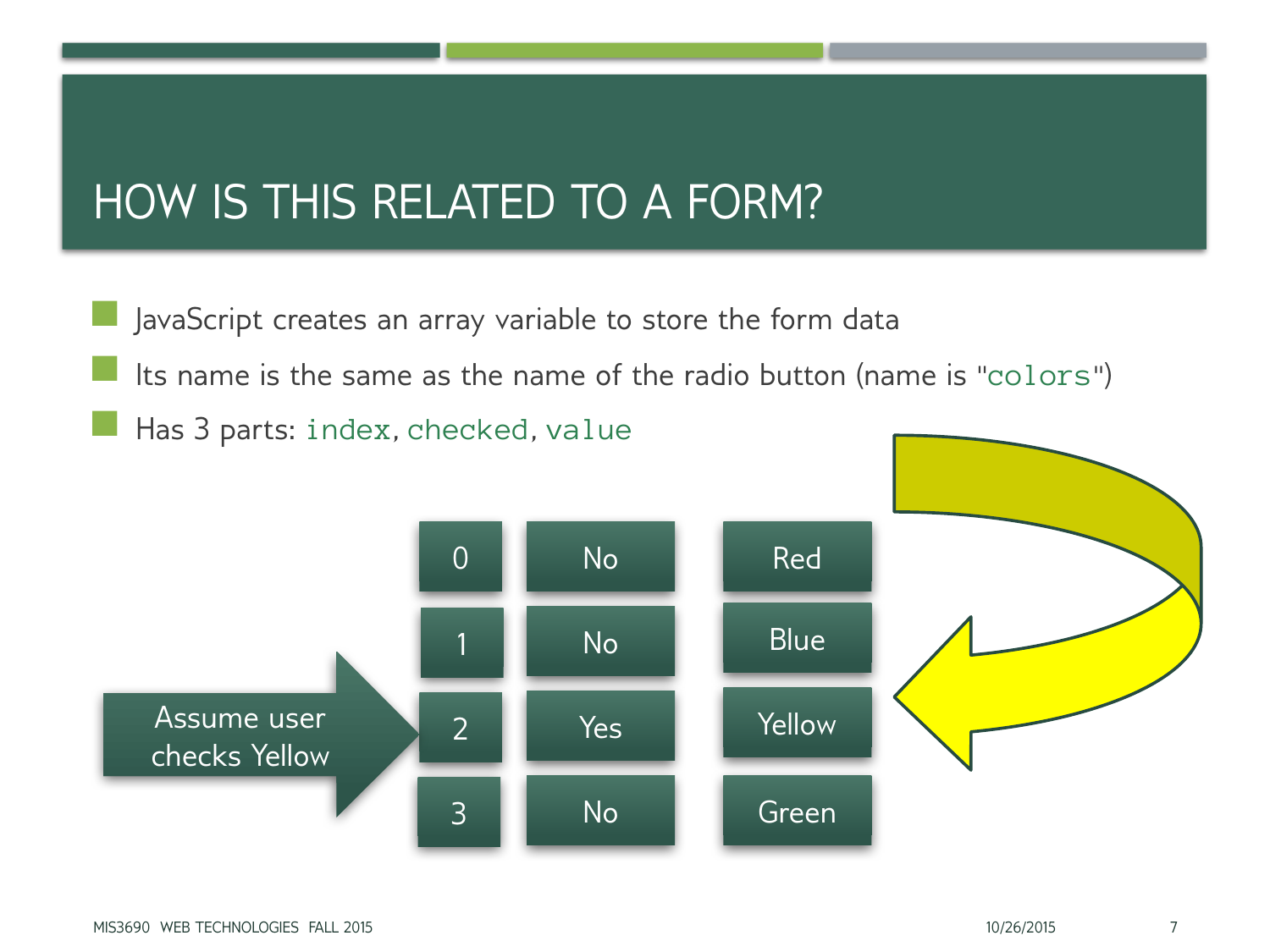

# How is this related to a form?
JavaScript creates an array variable to store the form data
Its name is the same as the name of the radio button (name is "colors")
Has 3 parts: index, checked, value

0
No
Red
Blue
No
1
Assume user checks Yellow
Yellow
Yes
2
No
Green
3
MIS3690  Web Technologies  Fall 2015
10/26/2015
7